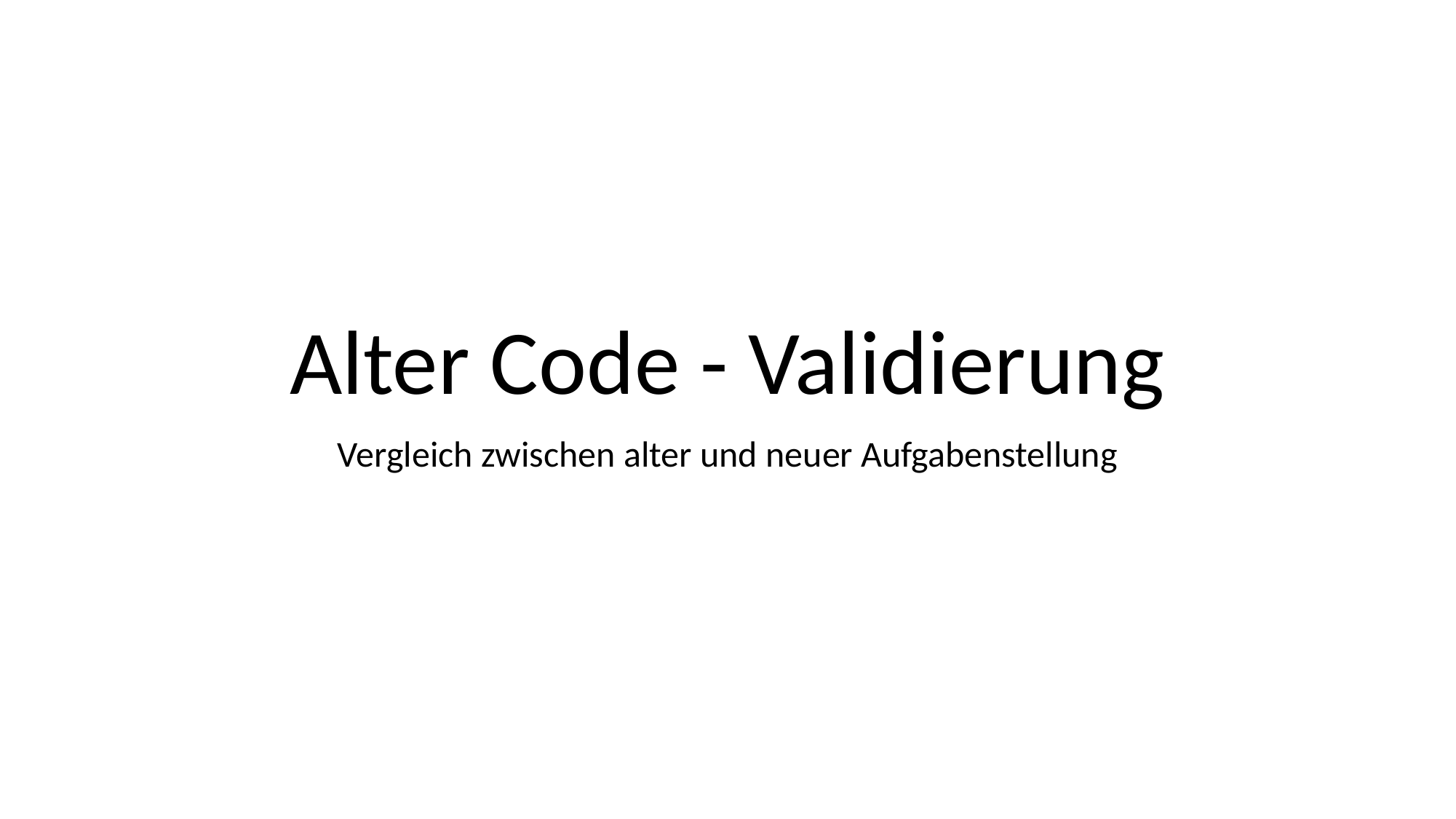

# Alter Code - Validierung
Vergleich zwischen alter und neuer Aufgabenstellung